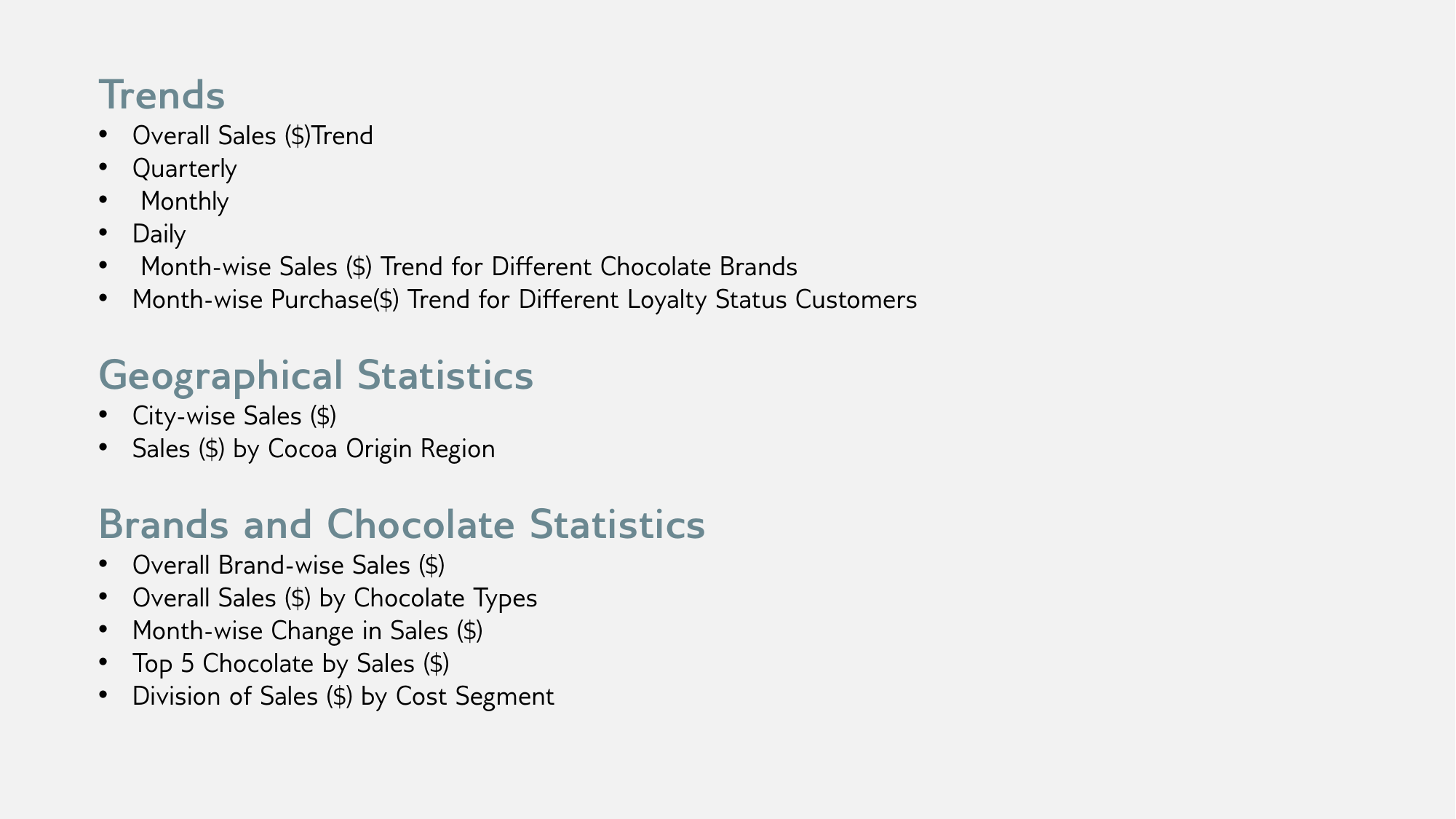

Trends
Overall Sales ($)Trend
Quarterly
 Monthly
Daily
 Month-wise Sales ($) Trend for Different Chocolate Brands
Month-wise Purchase($) Trend for Different Loyalty Status Customers

Geographical Statistics
City-wise Sales ($)
Sales ($) by Cocoa Origin Region

Brands and Chocolate Statistics
Overall Brand-wise Sales ($)
Overall Sales ($) by Chocolate Types
Month-wise Change in Sales ($)
Top 5 Chocolate by Sales ($)
Division of Sales ($) by Cost Segment